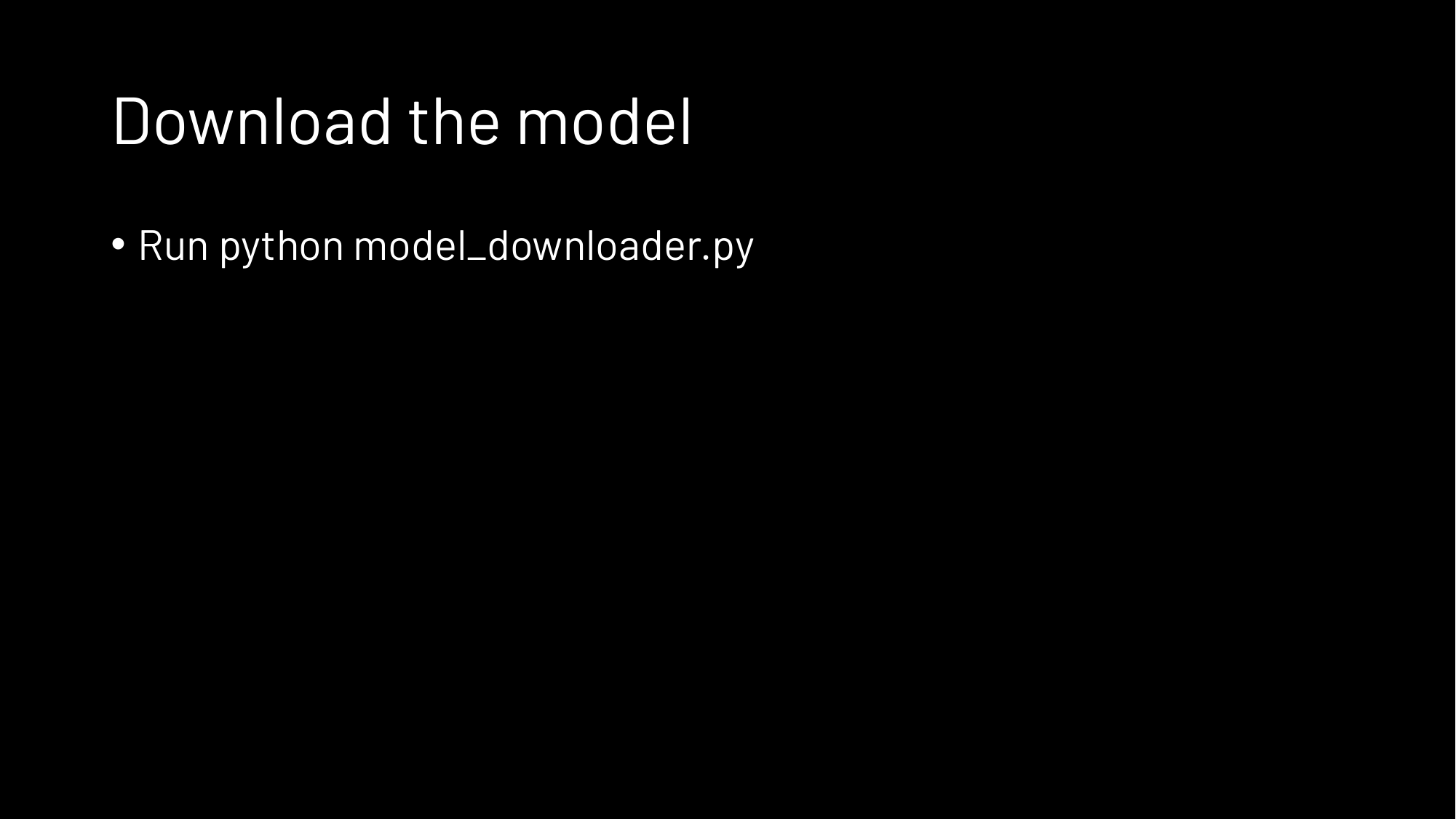

# Download the model
Run python model_downloader.py